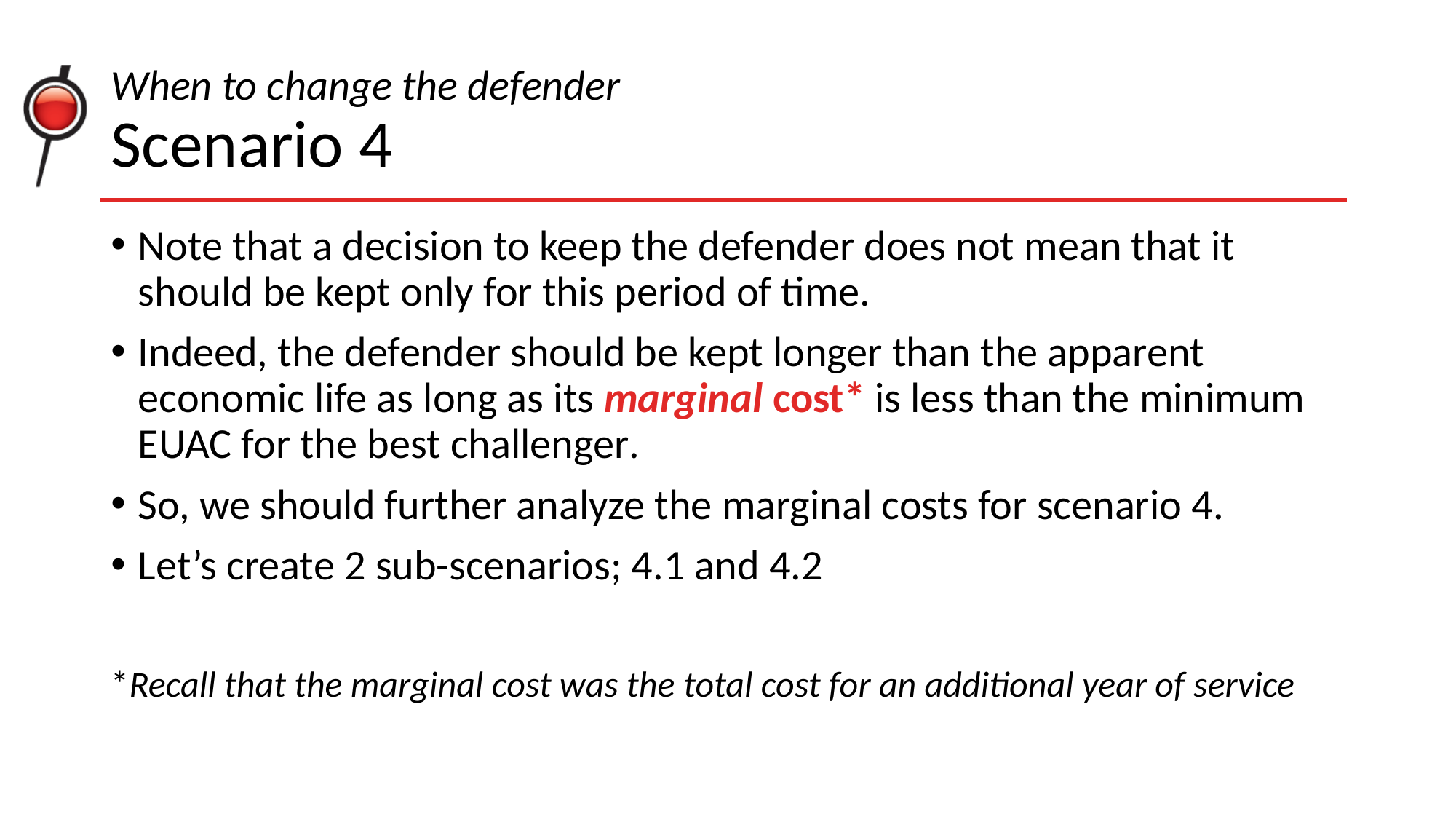

# When to change the defender Scenario 4
Note that a decision to keep the defender does not mean that it should be kept only for this period of time.
Indeed, the defender should be kept longer than the apparent economic life as long as its marginal cost* is less than the minimum EUAC for the best challenger.
So, we should further analyze the marginal costs for scenario 4.
Let’s create 2 sub-scenarios; 4.1 and 4.2

*Recall that the marginal cost was the total cost for an additional year of service